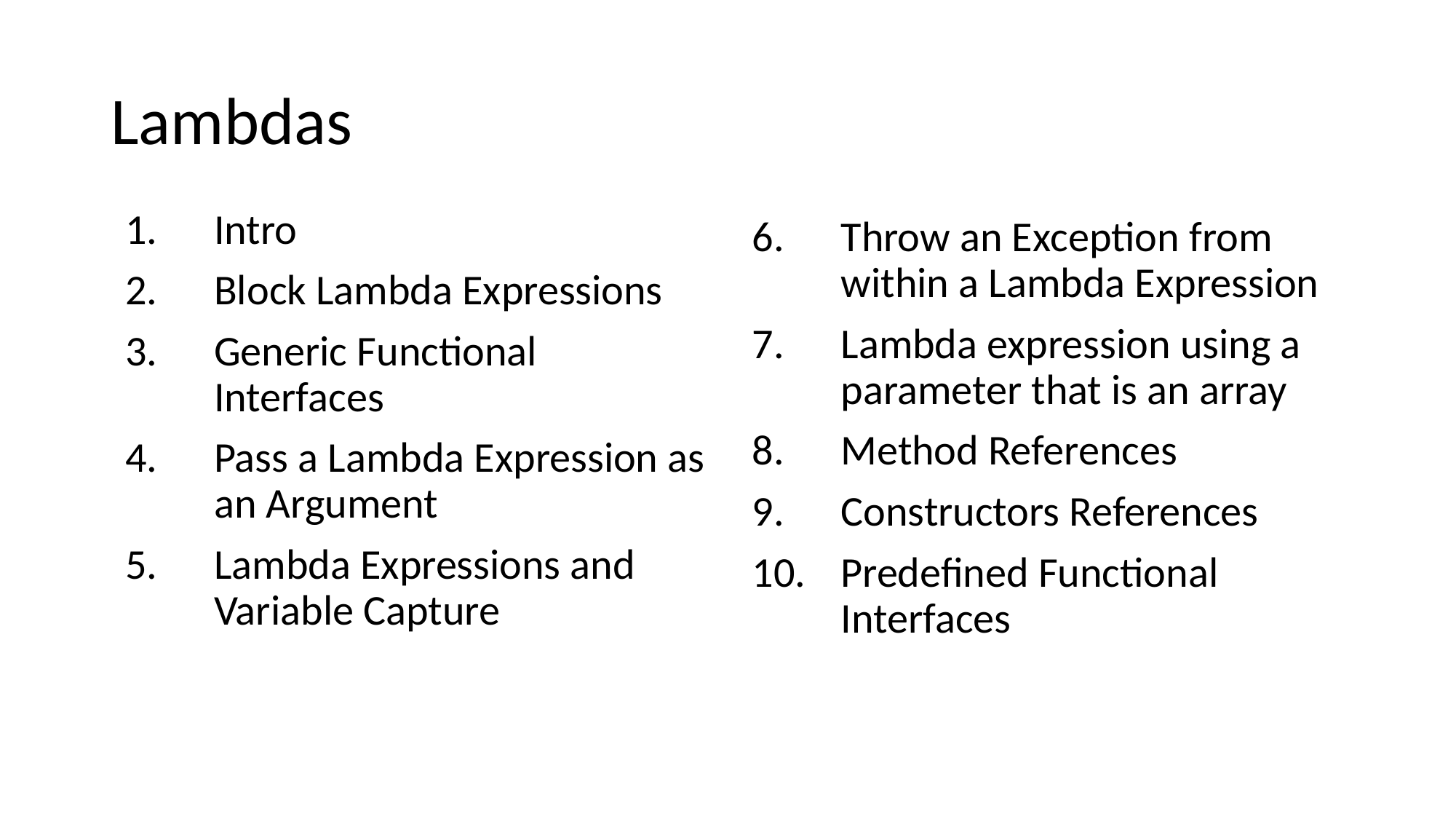

# Lambdas
Intro
Block Lambda Expressions
Generic Functional Interfaces
Pass a Lambda Expression as an Argument
Lambda Expressions and Variable Capture
Throw an Exception from within a Lambda Expression
Lambda expression using a parameter that is an array
Method References
Constructors References
Predefined Functional Interfaces